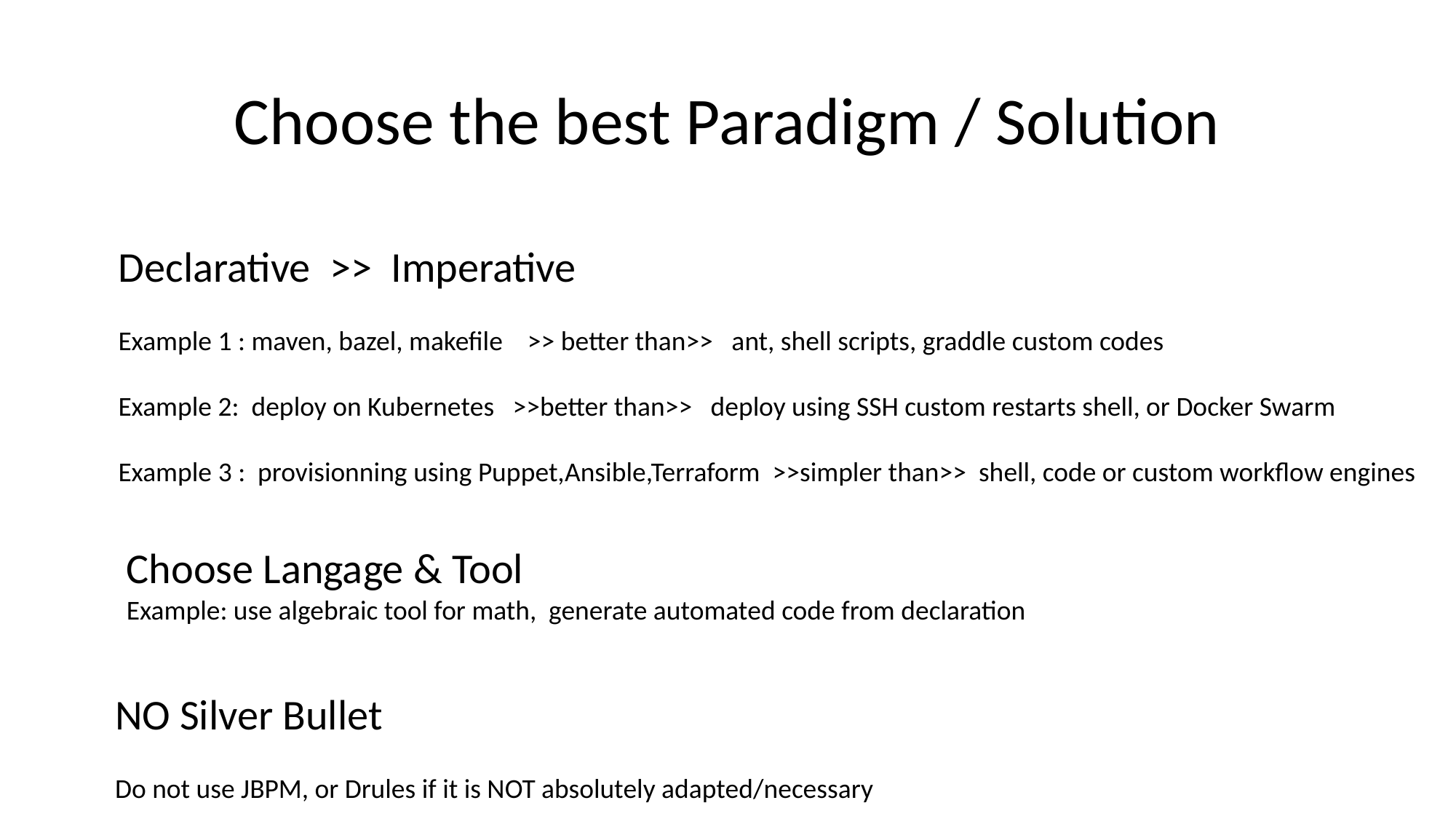

# Choose the best Paradigm / Solution
Declarative  >>  Imperative

Example 1 : maven, bazel, makefile    >> better than>>   ant, shell scripts, graddle custom codes

Example 2:  deploy on Kubernetes   >>better than>>   deploy using SSH custom restarts shell, or Docker Swarm

Example 3 :  provisionning using Puppet,Ansible,Terraform  >>simpler than>>  shell, code or custom workflow engines
Choose Langage & Tool
Example: use algebraic tool for math,  generate automated code from declaration
NO Silver Bullet

Do not use JBPM, or Drules if it is NOT absolutely adapted/necessary